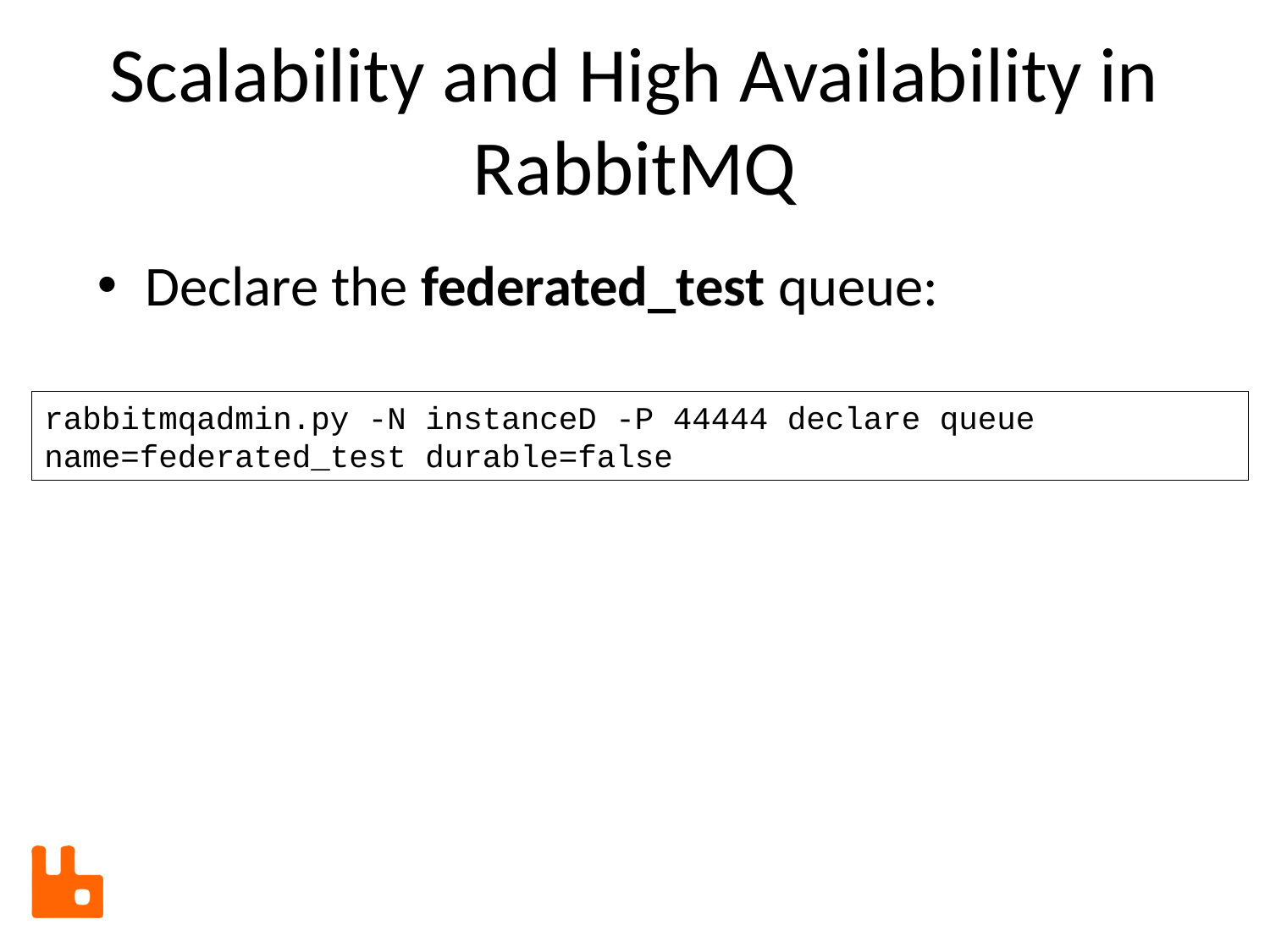

# Scalability and High Availability in RabbitMQ

Declare the federated_test queue:
rabbitmqadmin.py -N instanceD -P 44444 declare queue name=federated_test durable=false